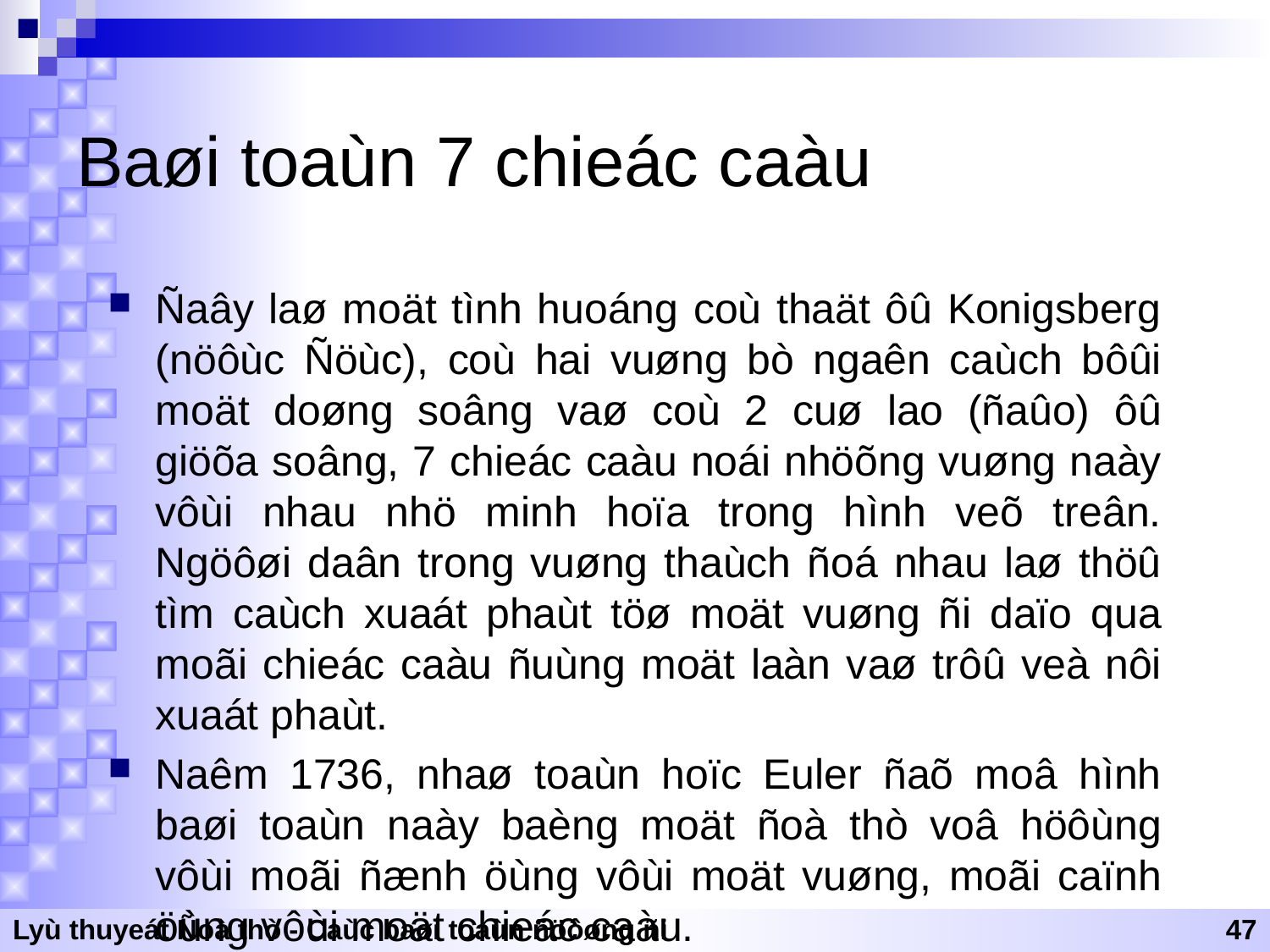

# Baøi toaùn 7 chieác caàu
Ñaây laø moät tình huoáng coù thaät ôû Konigsberg (nöôùc Ñöùc), coù hai vuøng bò ngaên caùch bôûi moät doøng soâng vaø coù 2 cuø lao (ñaûo) ôû giöõa soâng, 7 chieác caàu noái nhöõng vuøng naày vôùi nhau nhö minh hoïa trong hình veõ treân. Ngöôøi daân trong vuøng thaùch ñoá nhau laø thöû tìm caùch xuaát phaùt töø moät vuøng ñi daïo qua moãi chieác caàu ñuùng moät laàn vaø trôû veà nôi xuaát phaùt.
Naêm 1736, nhaø toaùn hoïc Euler ñaõ moâ hình baøi toaùn naày baèng moät ñoà thò voâ höôùng vôùi moãi ñænh öùng vôùi moät vuøng, moãi caïnh öùng vôùi moät chieác caàu.
Lyù thuyeát Ñoà thò - Caùc baøi toaùn ñöôøng ñi
47